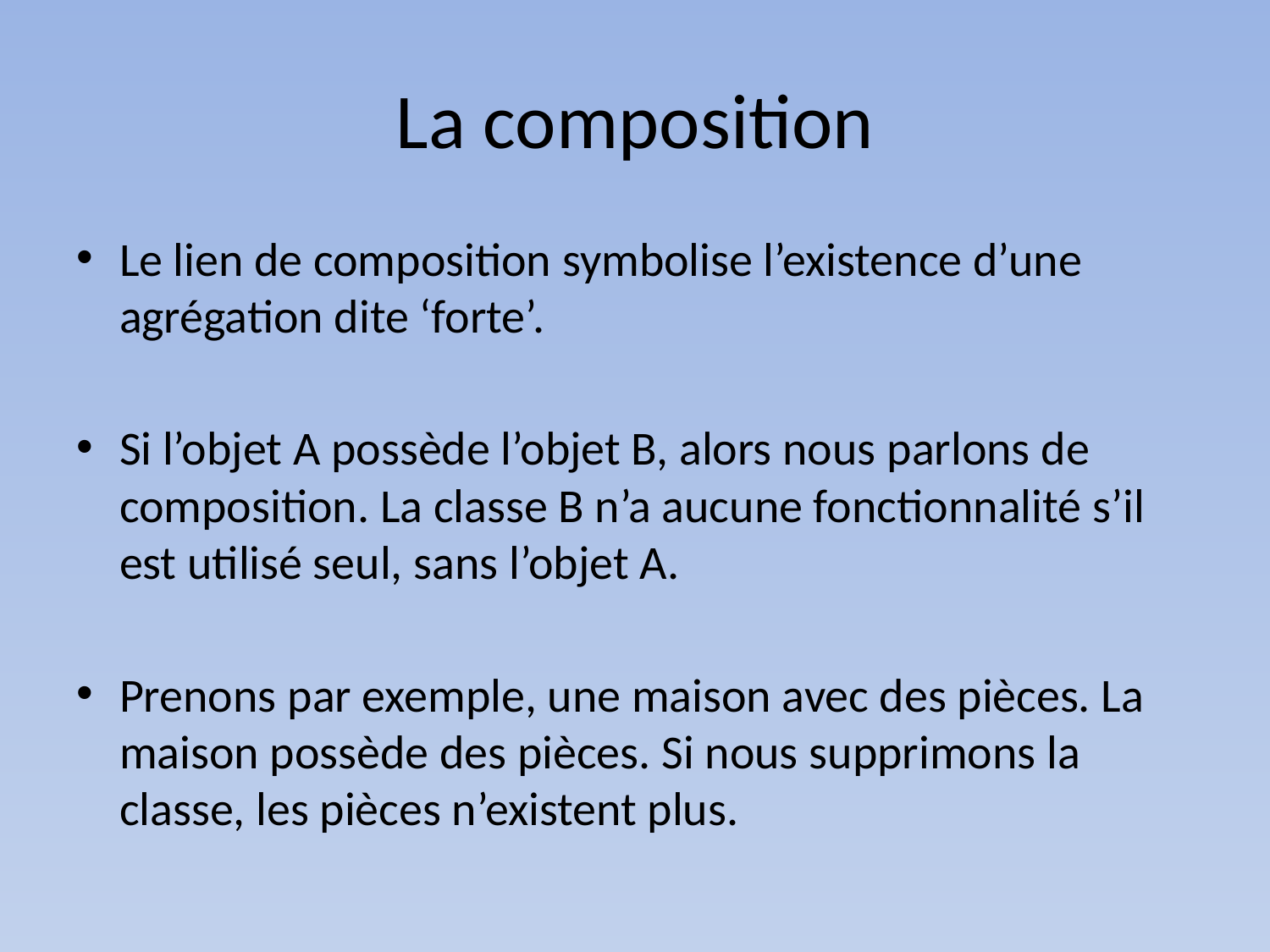

# La composition
Le lien de composition symbolise l’existence d’une agrégation dite ‘forte’.

Si l’objet A possède l’objet B, alors nous parlons de composition. La classe B n’a aucune fonctionnalité s’il est utilisé seul, sans l’objet A.

Prenons par exemple, une maison avec des pièces. La maison possède des pièces. Si nous supprimons la classe, les pièces n’existent plus.